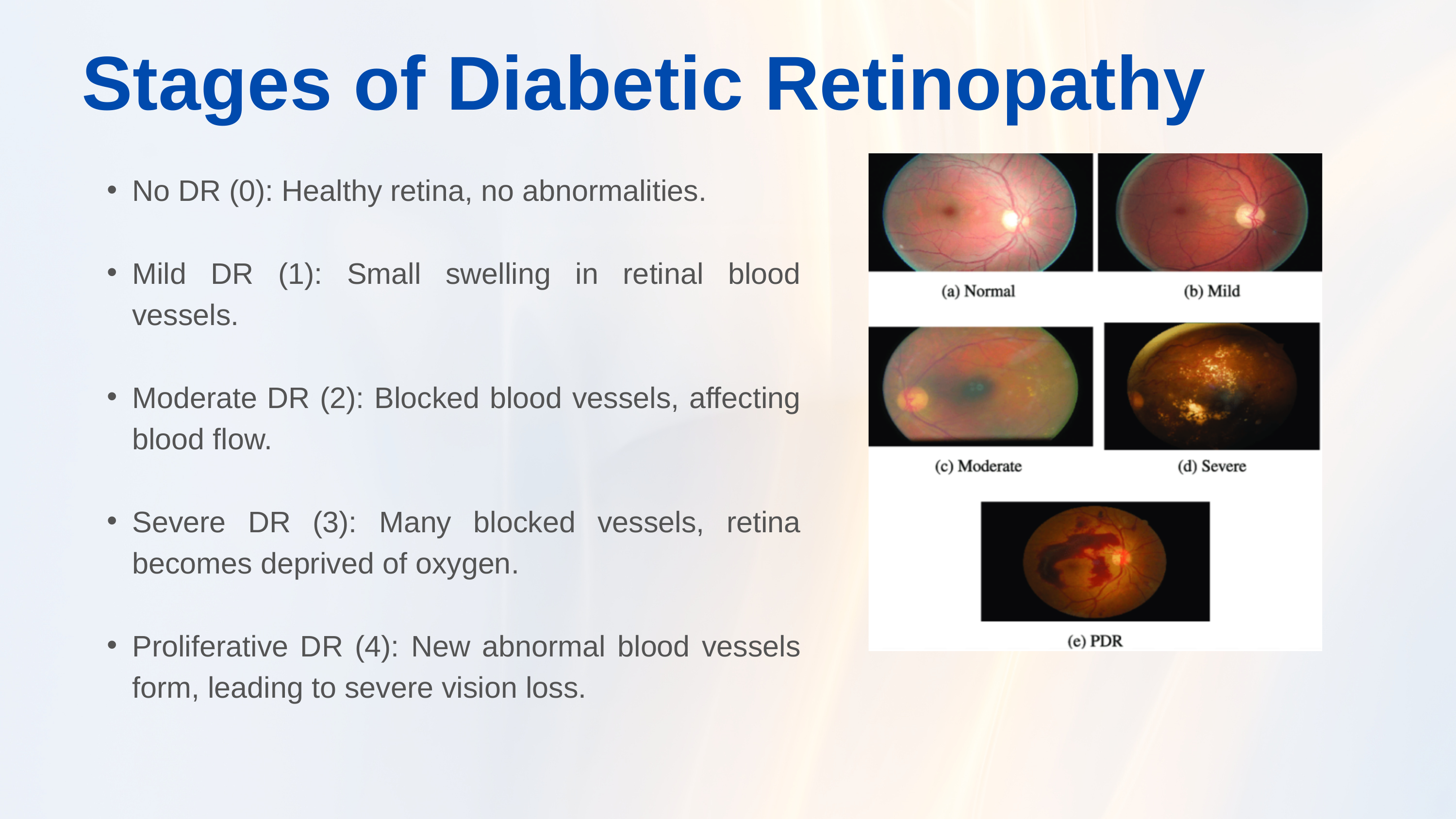

Stages of Diabetic Retinopathy

No DR (0): Healthy retina, no abnormalities.

Mild DR (1): Small swelling in retinal blood vessels.

Moderate DR (2): Blocked blood vessels, affecting blood flow.

Severe DR (3): Many blocked vessels, retina becomes deprived of oxygen.

Proliferative DR (4): New abnormal blood vessels form, leading to severe vision loss.